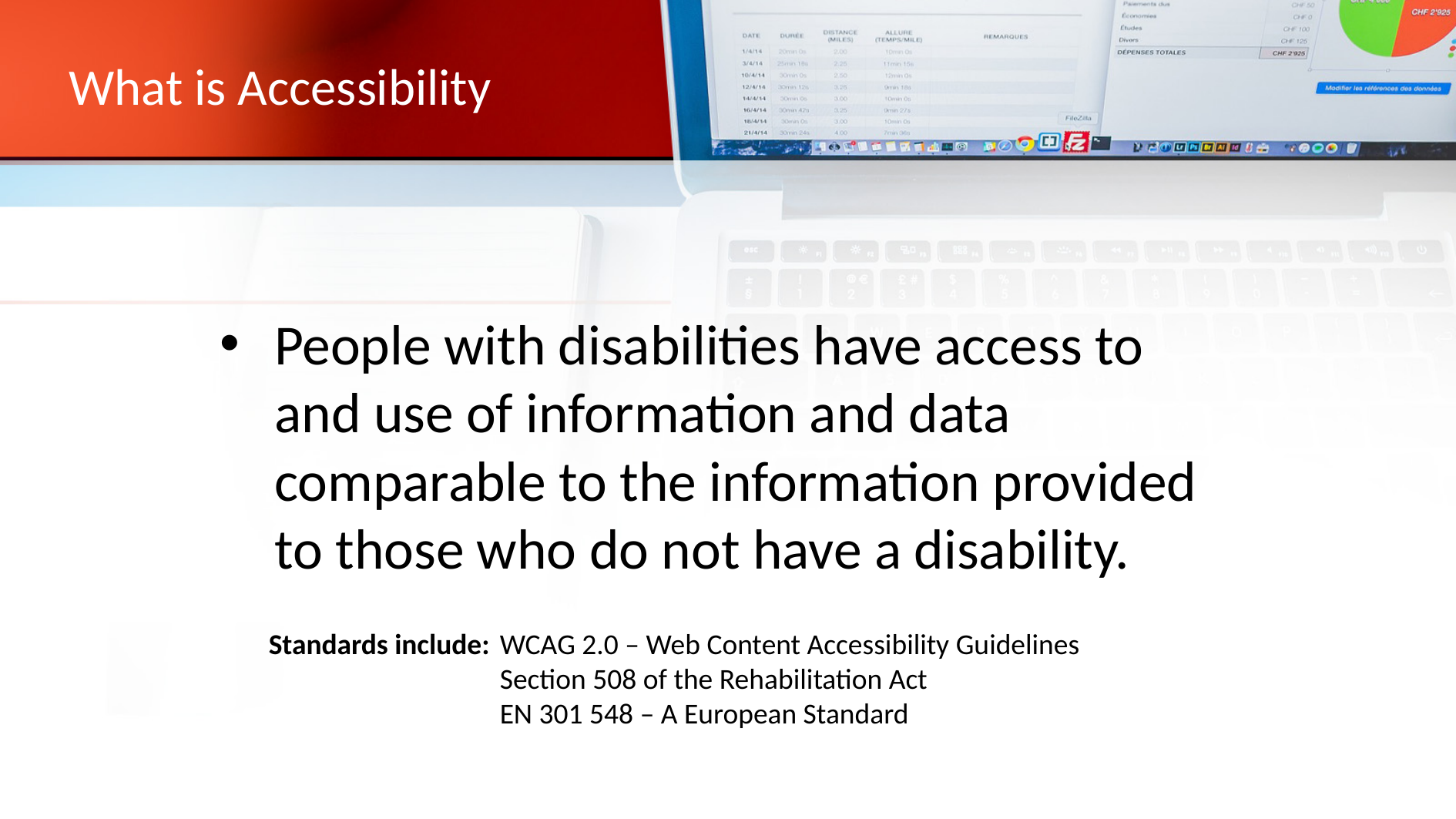

# What is Accessibility
People with disabilities have access to and use of information and data comparable to the information provided to those who do not have a disability.
Standards include: 	WCAG 2.0 – Web Content Accessibility Guidelines
		Section 508 of the Rehabilitation Act
		EN 301 548 – A European Standard